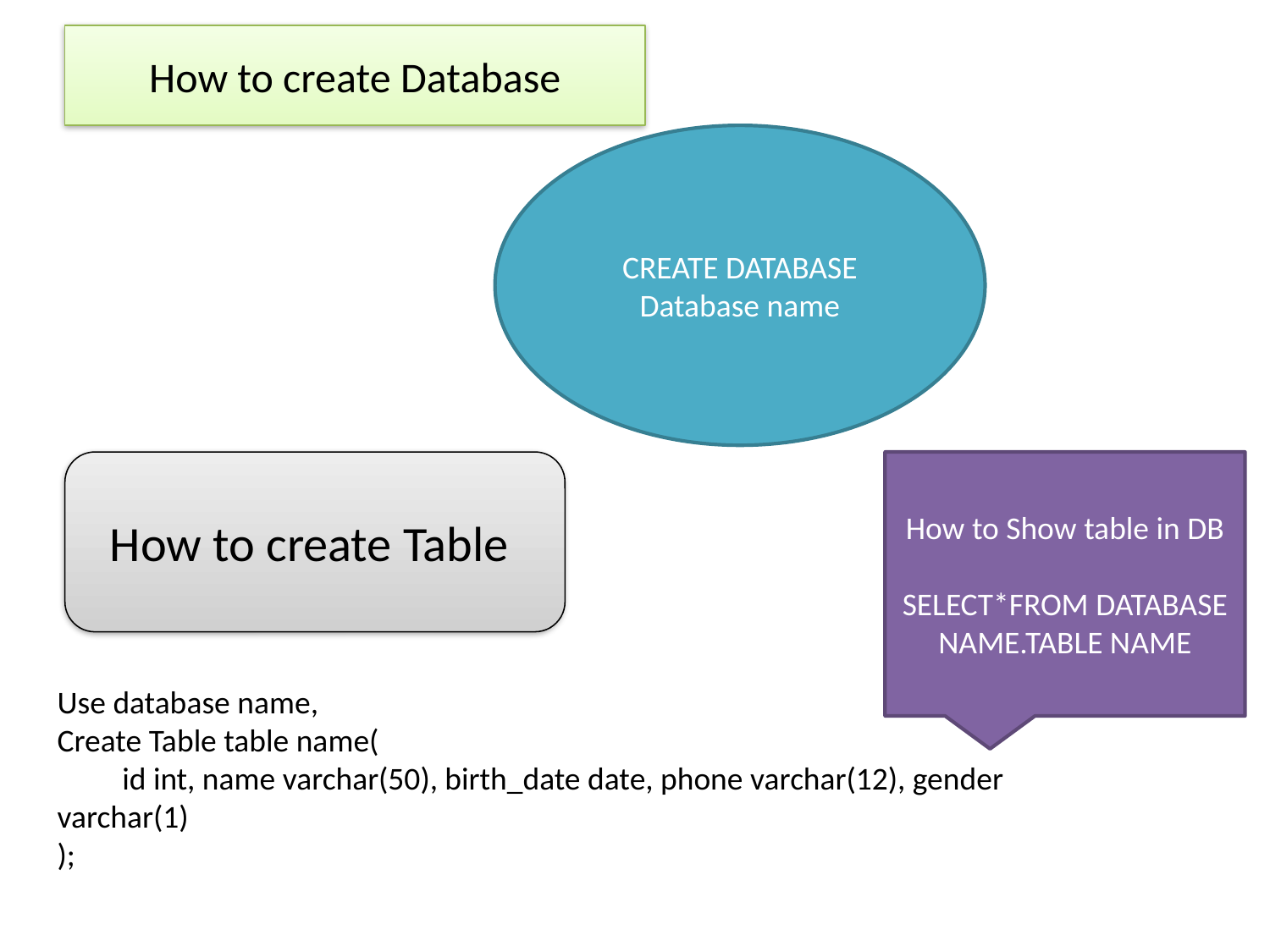

How to create Database
CREATE DATABASE Database name
How to create Table
How to Show table in DB

SELECT*FROM DATABASE NAME.TABLE NAME
Use database name,
Create Table table name(
         id int, name varchar(50), birth_date date, phone varchar(12), gender varchar(1)
);